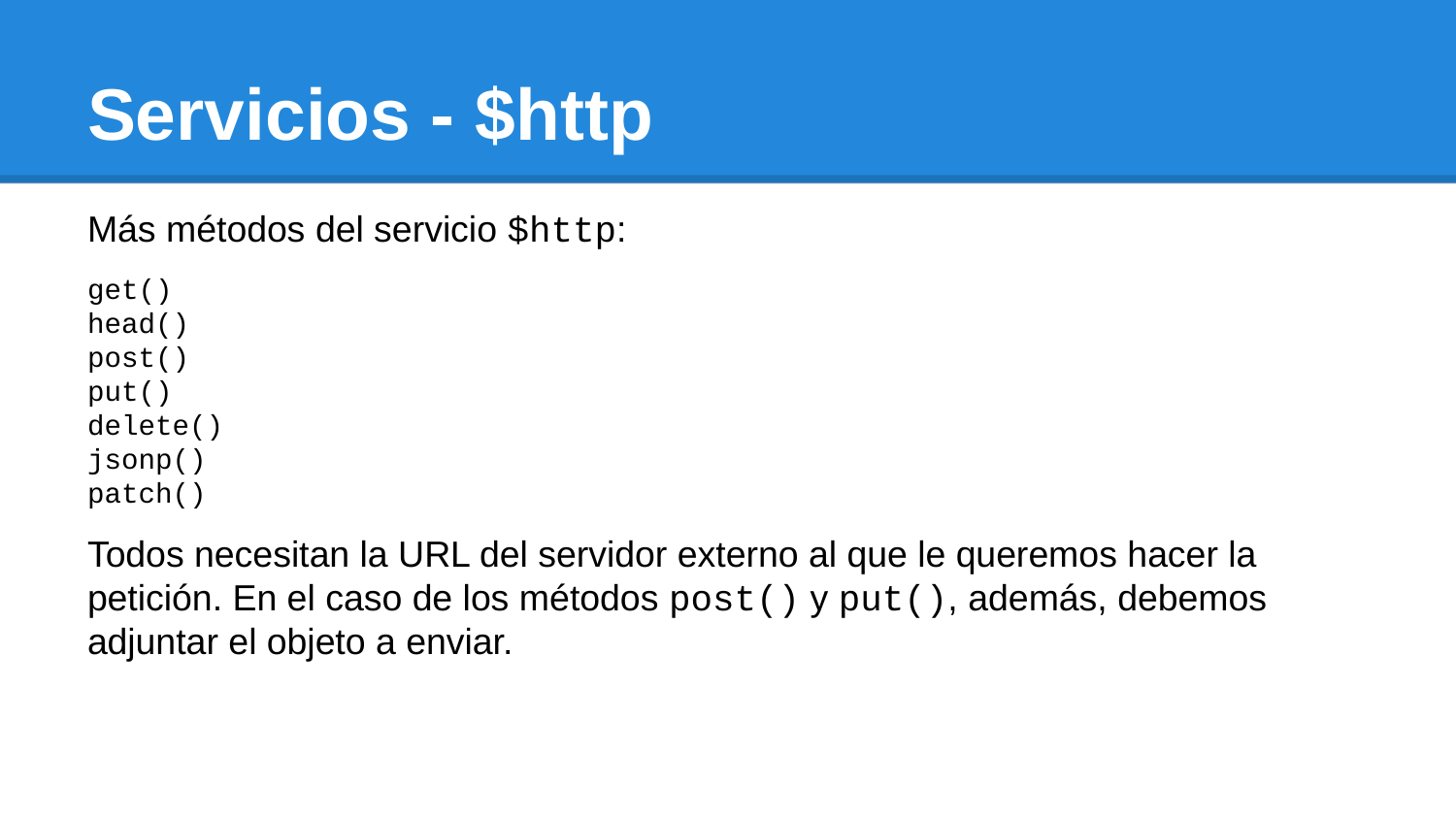

# Servicios - $http
Más métodos del servicio $http:

get()
head()
post()
put()
delete()
jsonp()
patch()

Todos necesitan la URL del servidor externo al que le queremos hacer la petición. En el caso de los métodos post() y put(), además, debemos adjuntar el objeto a enviar.